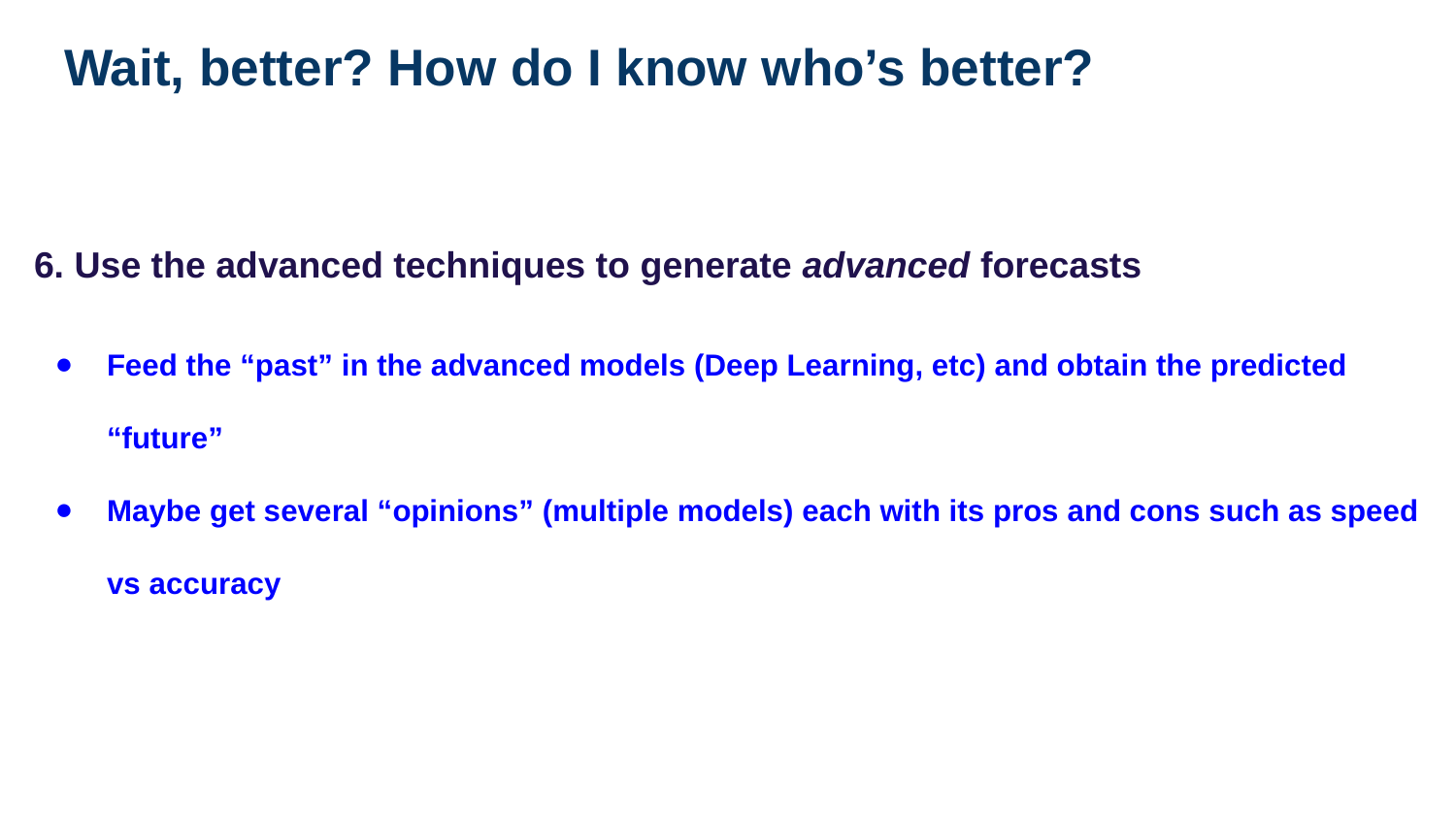

# Wait, better? How do I know who’s better?
6. Use the advanced techniques to generate advanced forecasts
Feed the “past” in the advanced models (Deep Learning, etc) and obtain the predicted “future”
Maybe get several “opinions” (multiple models) each with its pros and cons such as speed vs accuracy